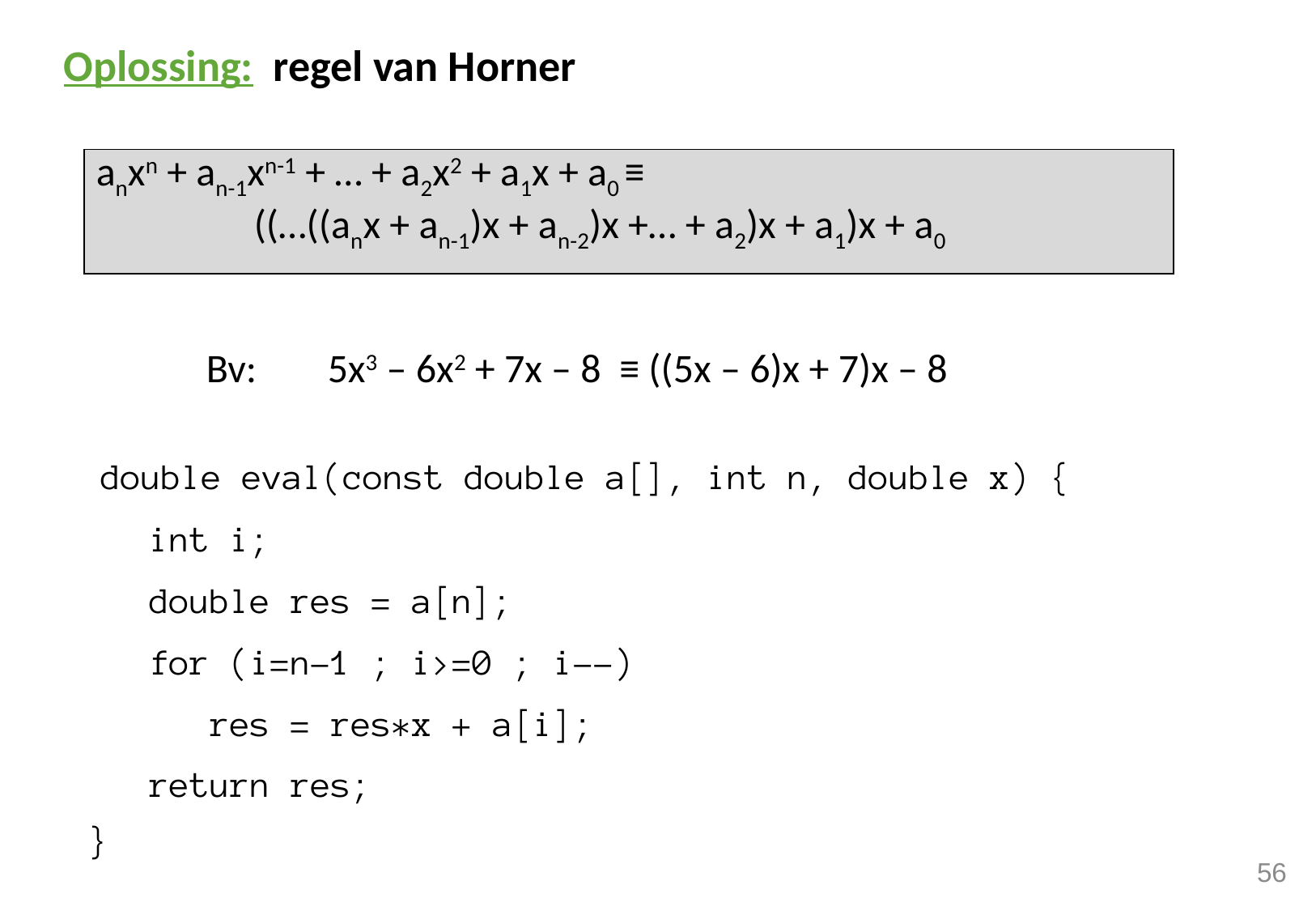

# Oplossing:  regel van Horner

		Bv:	5x3 – 6x2 + 7x – 8  ≡ ((5x – 6)x + 7)x – 8
  double eval(const double a[], int n, double x) {
     int i;
     double res = a[n];
     for (i=n-1 ; i>=0 ; i--)
        res = res*x + a[i];
     return res;
  }
| anxn + an-1xn-1 + … + a2x2 + a1x + a0 ≡ ((…((anx + an-1)x + an-2)x +… + a2)x + a1)x + a0 |
| --- |
56